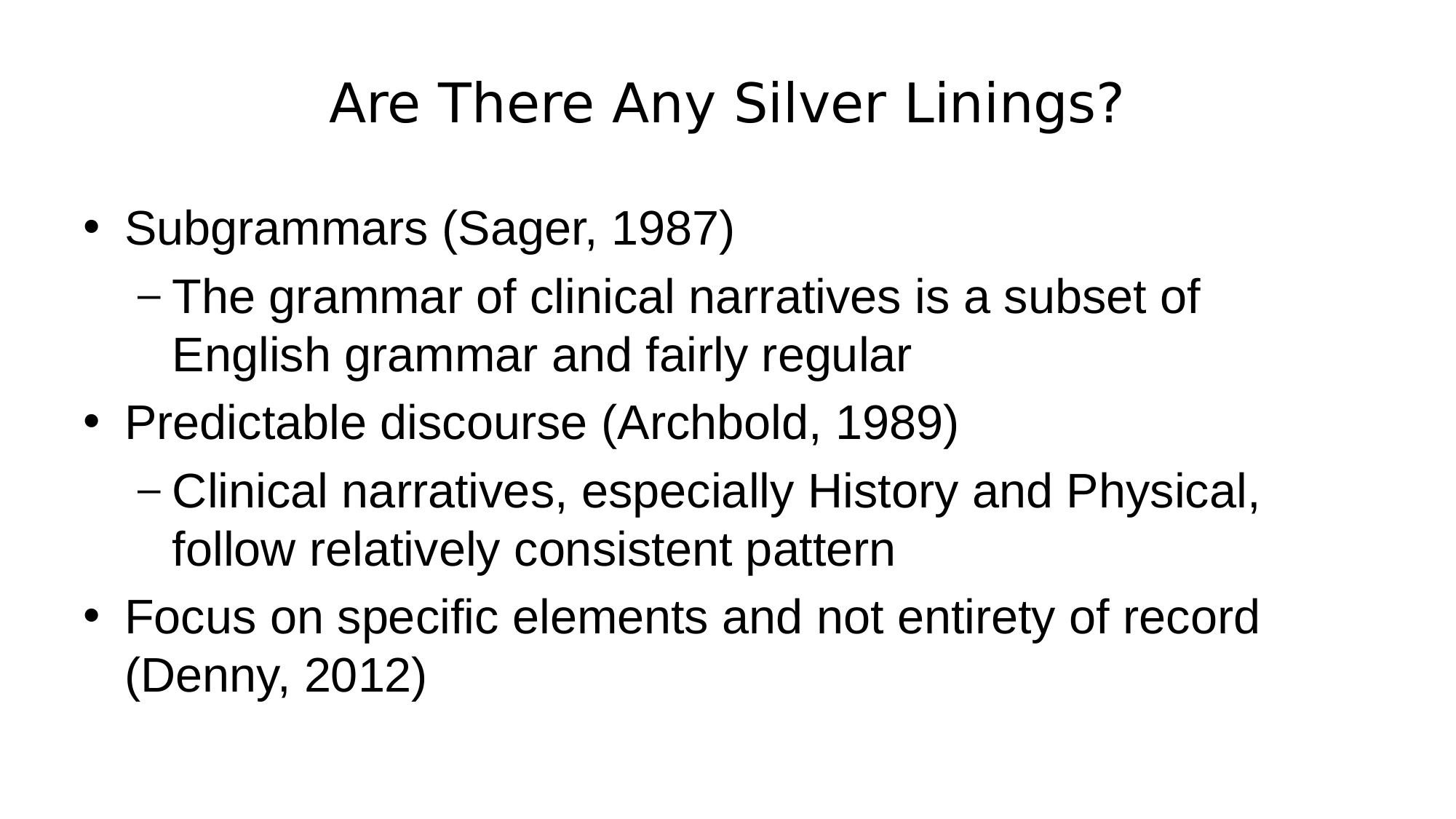

# Are There Any Silver Linings?
Subgrammars (Sager, 1987)
The grammar of clinical narratives is a subset of English grammar and fairly regular
Predictable discourse (Archbold, 1989)
Clinical narratives, especially History and Physical, follow relatively consistent pattern
Focus on specific elements and not entirety of record (Denny, 2012)